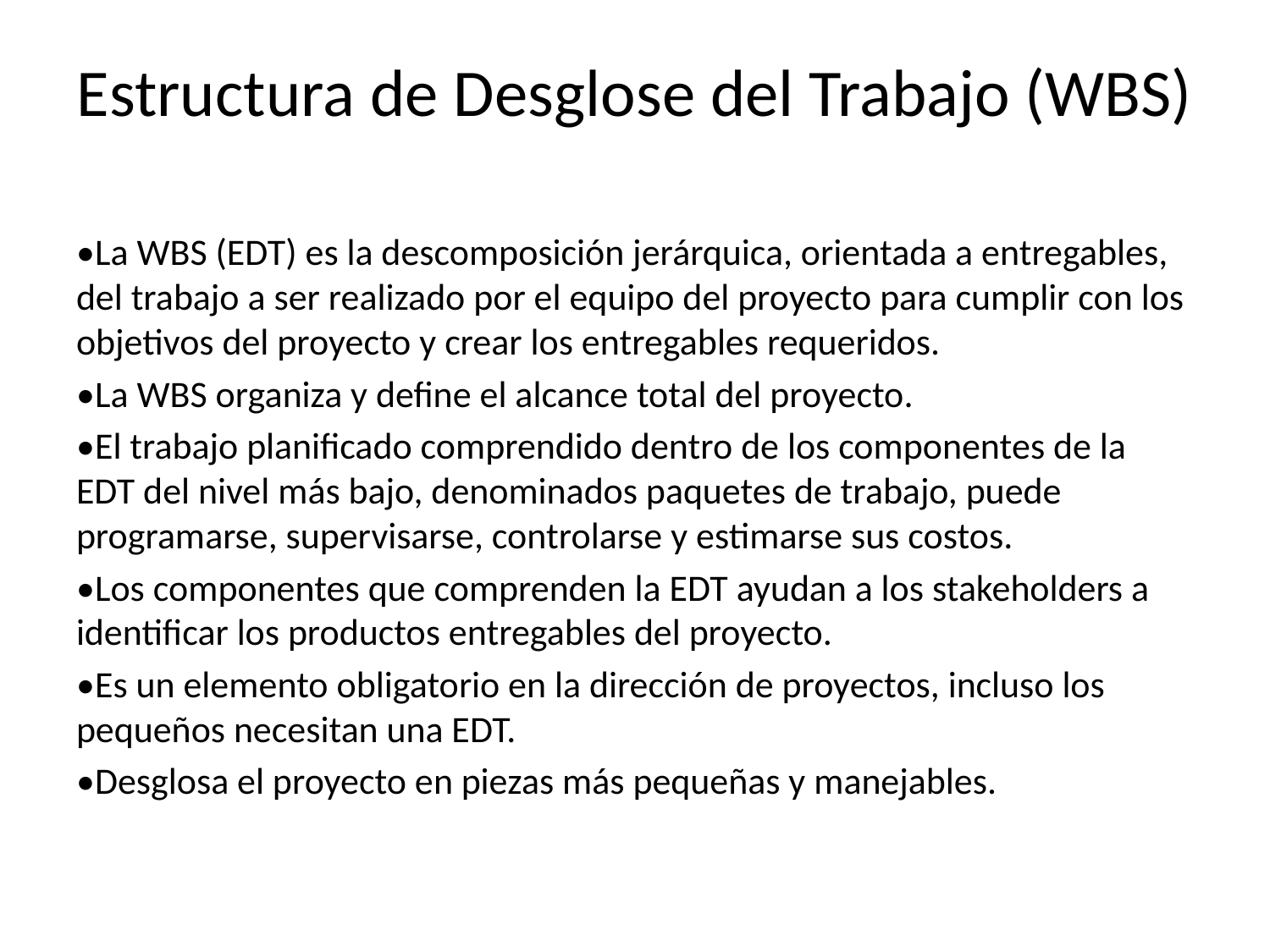

# Estructura de Desglose del Trabajo (WBS)
•La WBS (EDT) es la descomposición jerárquica, orientada a entregables, del trabajo a ser realizado por el equipo del proyecto para cumplir con los objetivos del proyecto y crear los entregables requeridos.
•La WBS organiza y define el alcance total del proyecto.
•El trabajo planificado comprendido dentro de los componentes de la EDT del nivel más bajo, denominados paquetes de trabajo, puede programarse, supervisarse, controlarse y estimarse sus costos.
•Los componentes que comprenden la EDT ayudan a los stakeholders a identificar los productos entregables del proyecto.
•Es un elemento obligatorio en la dirección de proyectos, incluso los pequeños necesitan una EDT.
•Desglosa el proyecto en piezas más pequeñas y manejables.